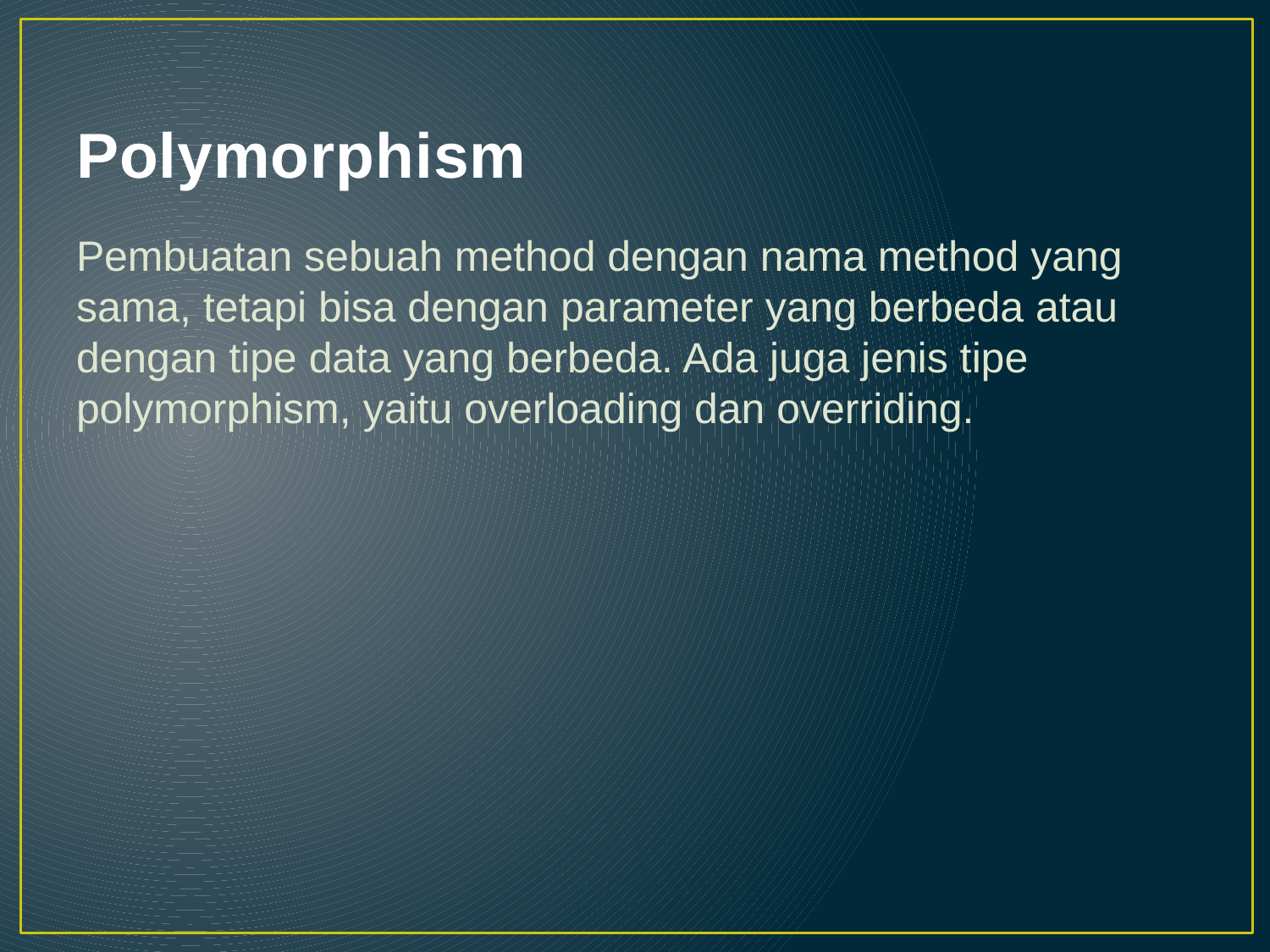

# Polymorphism
Pembuatan sebuah method dengan nama method yang sama, tetapi bisa dengan parameter yang berbeda atau dengan tipe data yang berbeda. Ada juga jenis tipe polymorphism, yaitu overloading dan overriding.